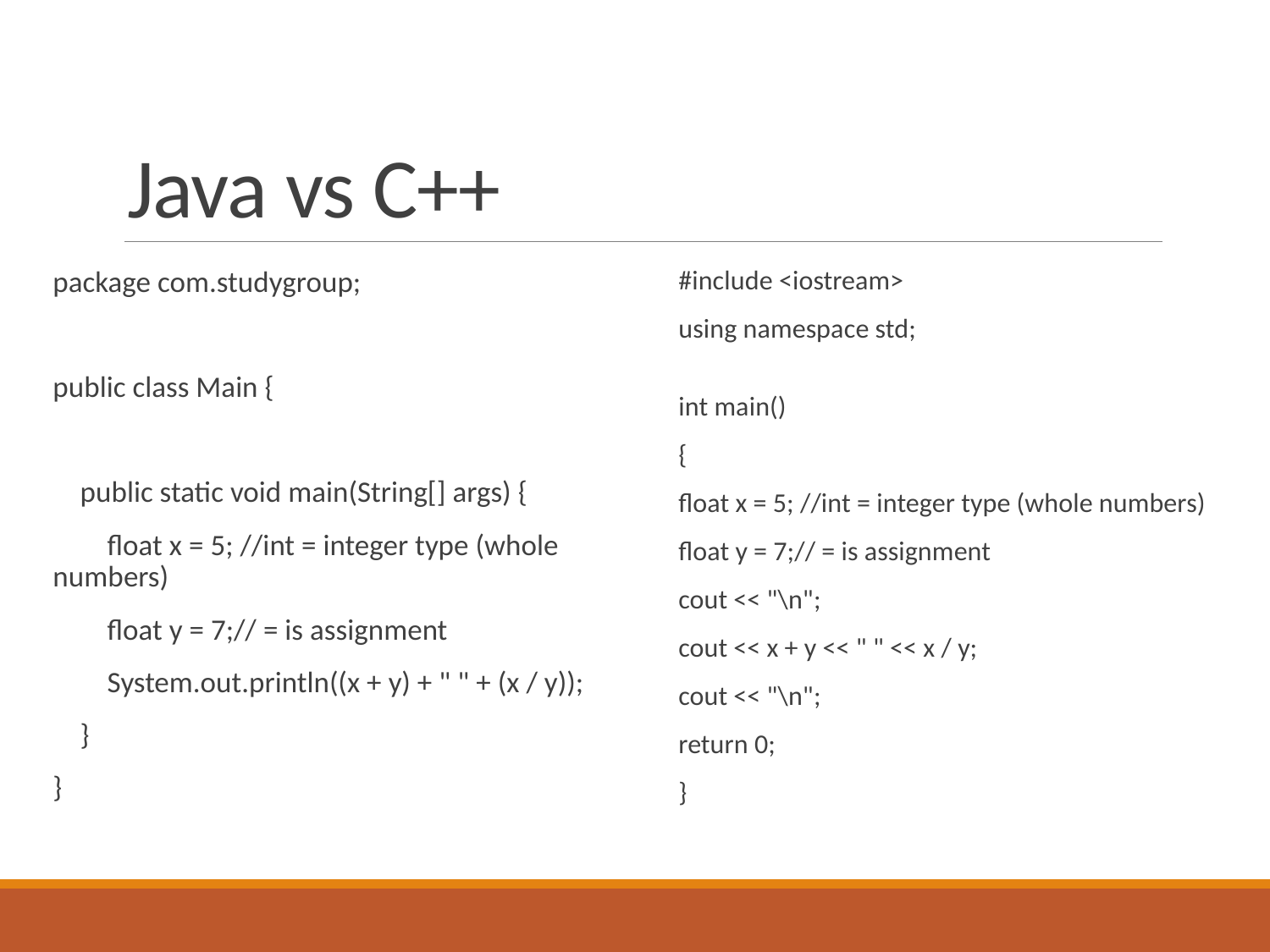

# Java vs C++
package com.studygroup;

public class Main {

    public static void main(String[] args) {
        float x = 5; //int = integer type (whole numbers)
        float y = 7;// = is assignment
        System.out.println((x + y) + " " + (x / y));
    }
}
#include <iostream>
using namespace std;
int main()
{
float x = 5; //int = integer type (whole numbers)
float y = 7;// = is assignment
cout << "\n";
cout << x + y << " " << x / y;
cout << "\n";
return 0;
}